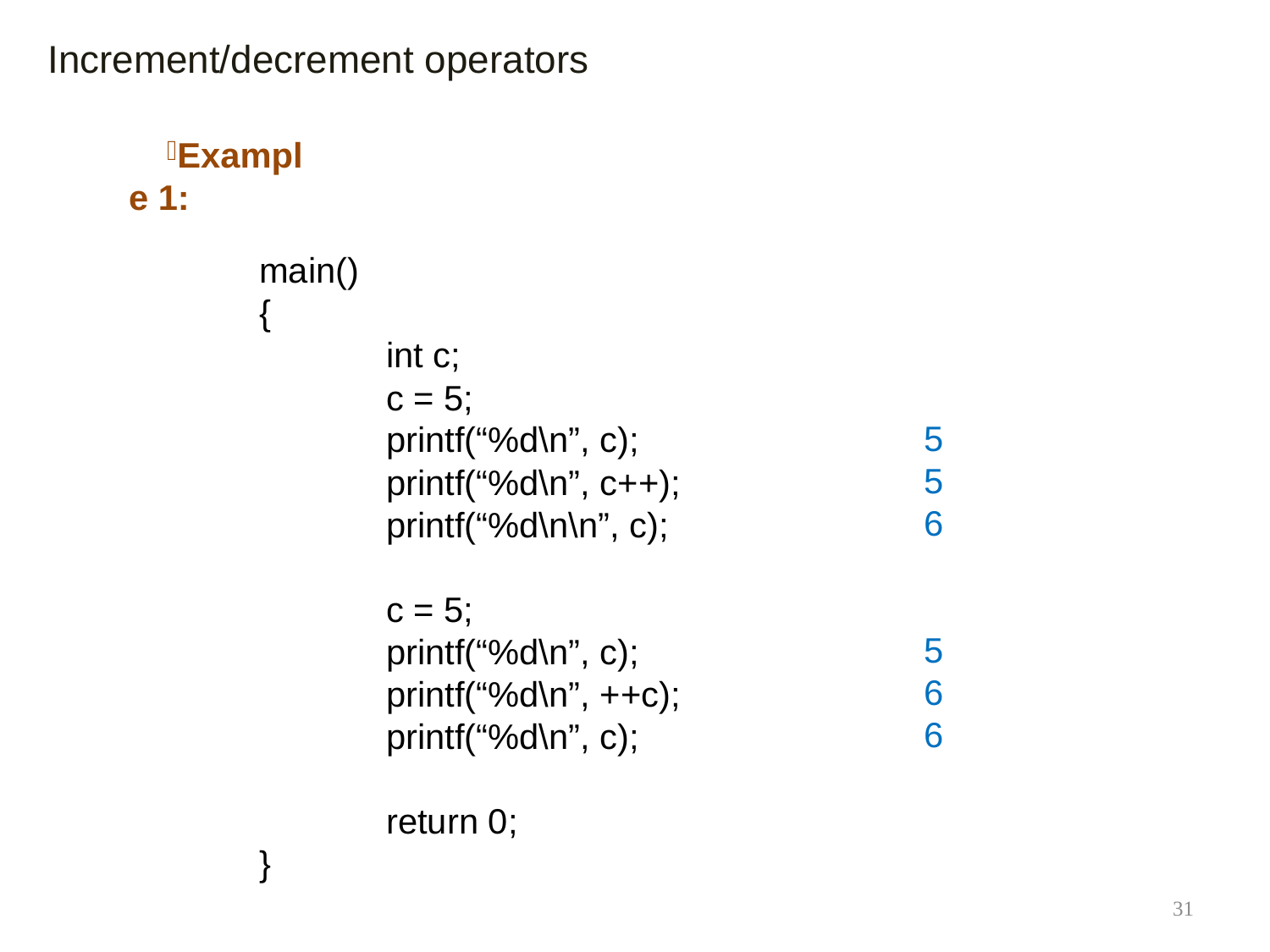

# Increment/decrement operators
Example 1:
main()
{
	int c;
	c = 5;
	printf(“%d\n”, c);
	printf(“%d\n”, c++);
	printf(“%d\n\n”, c);

	c = 5;
	printf(“%d\n”, c);
	printf(“%d\n”, ++c);
	printf(“%d\n”, c);

	return 0;
}
5
5
6

5
6
6
31